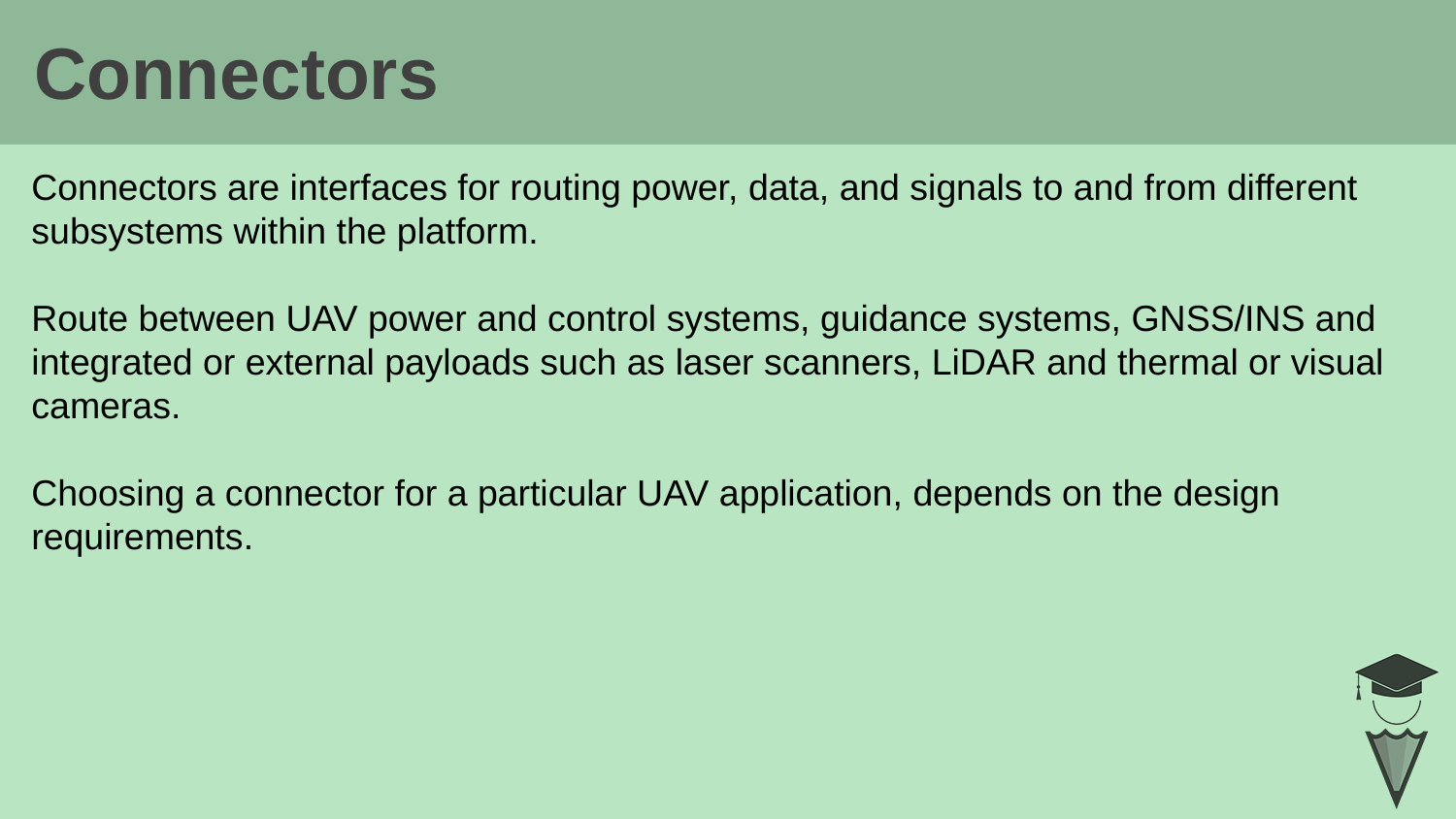

# Connectors
Connectors are interfaces for routing power, data, and signals to and from different subsystems within the platform.

Route between UAV power and control systems, guidance systems, GNSS/INS and integrated or external payloads such as laser scanners, LiDAR and thermal or visual cameras.

Choosing a connector for a particular UAV application, depends on the design requirements.